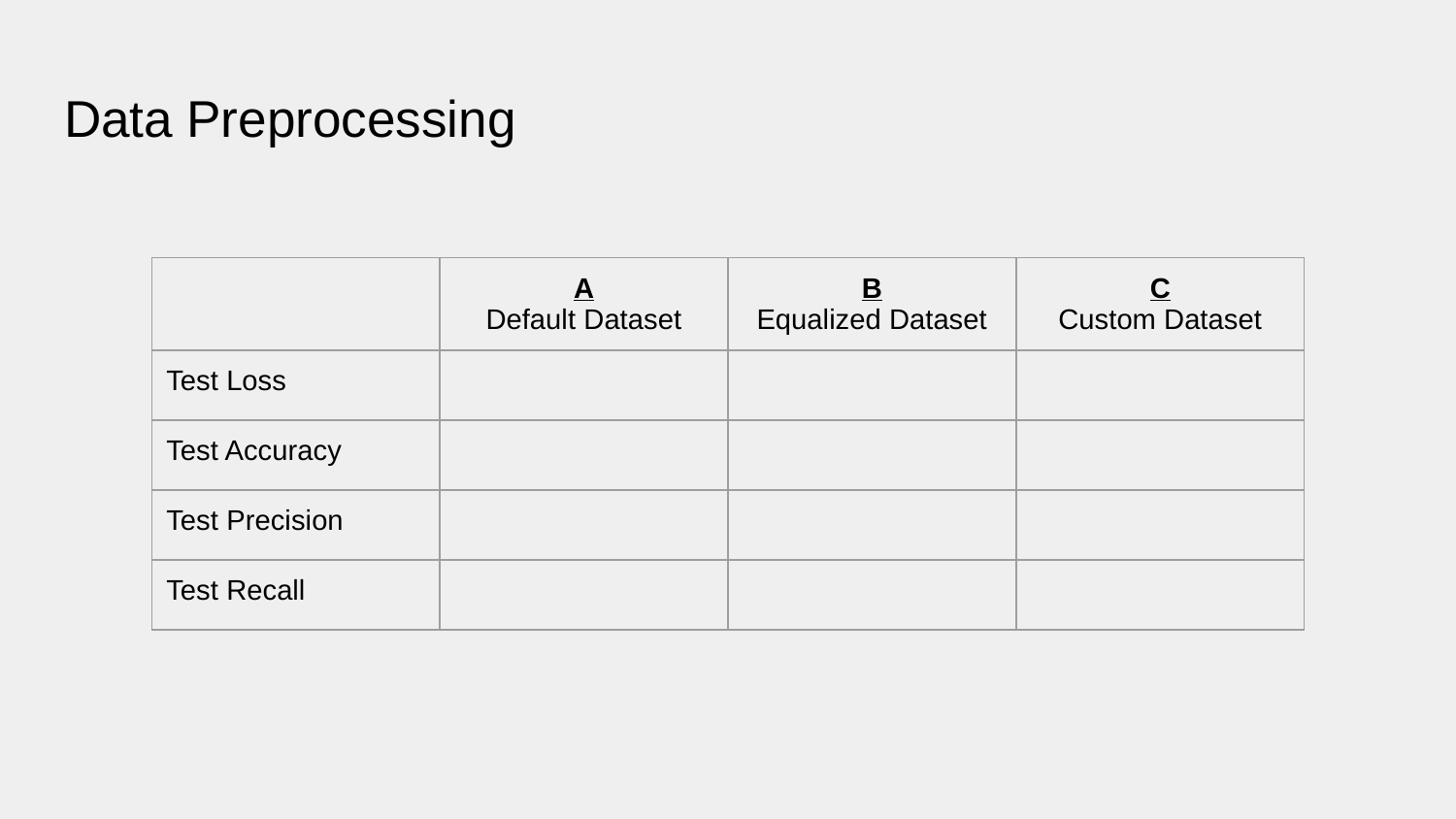

# Data Preprocessing
|  | A Default Dataset | B Equalized Dataset | C Custom Dataset |
| --- | --- | --- | --- |
| Test Loss |  |  |  |
| Test Accuracy |  |  |  |
| Test Precision |  |  |  |
| Test Recall |  |  |  |